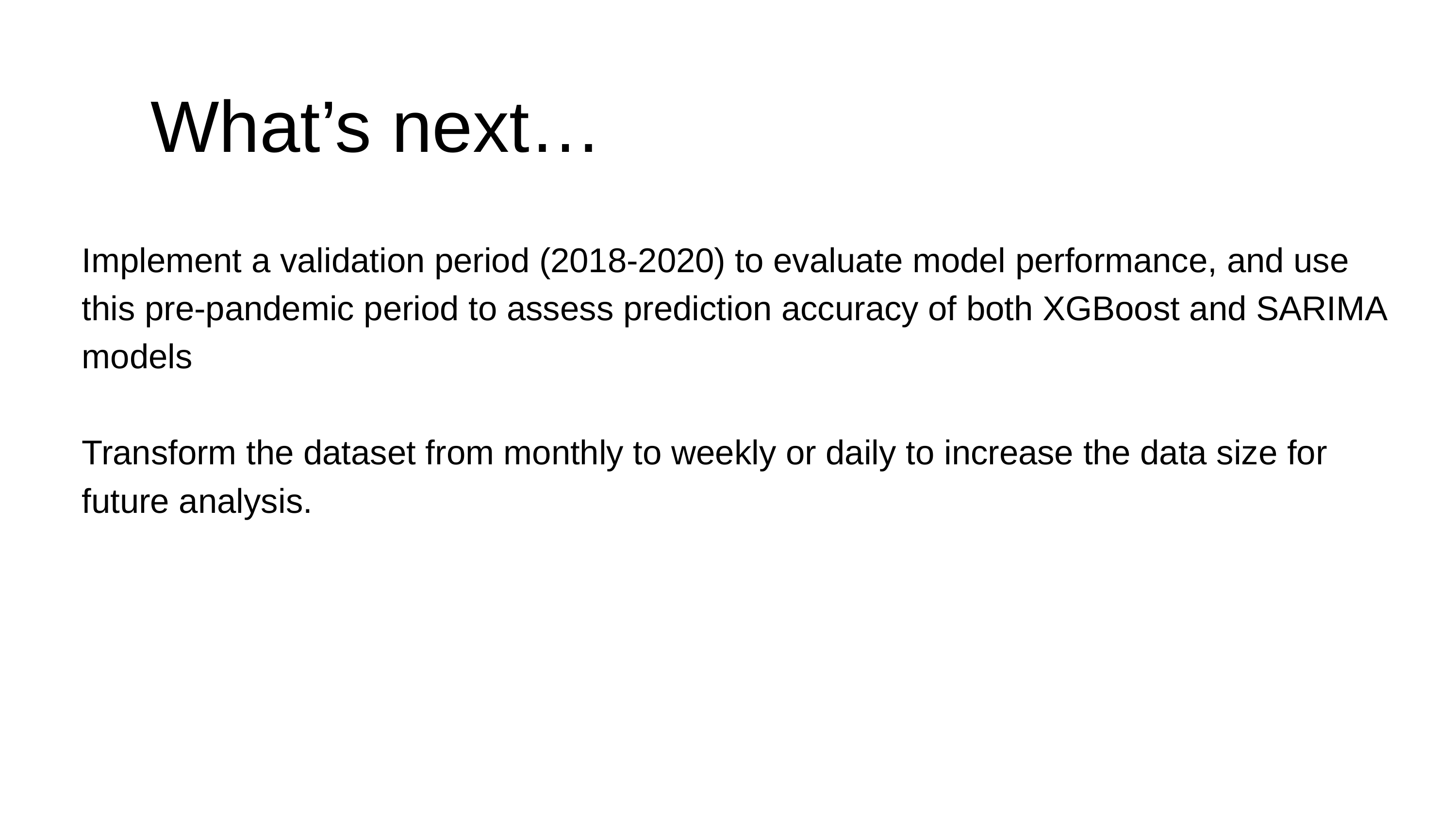

What’s next…
Implement a validation period (2018-2020) to evaluate model performance, and use this pre-pandemic period to assess prediction accuracy of both XGBoost and SARIMA models

Transform the dataset from monthly to weekly or daily to increase the data size for future analysis.